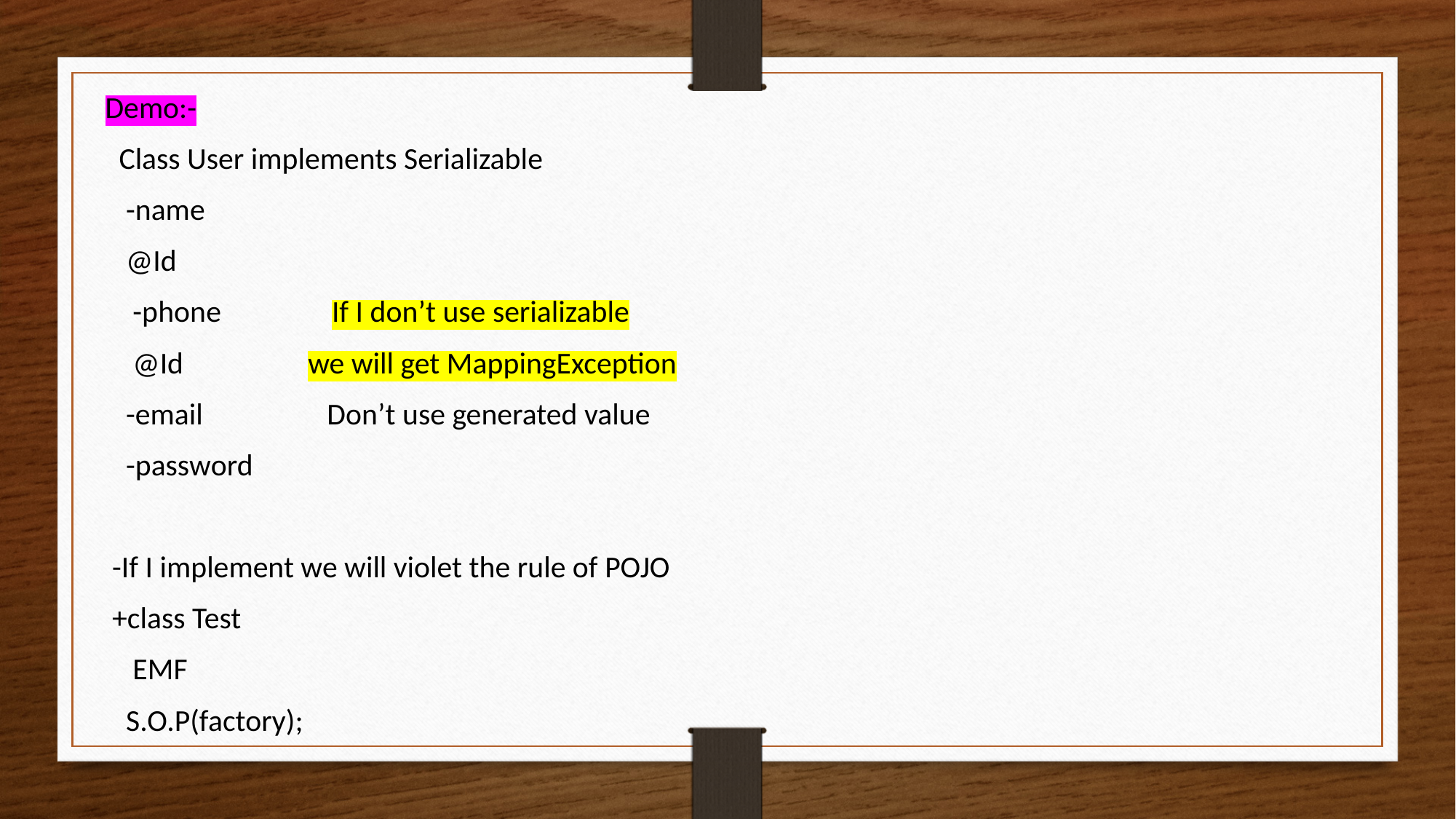

Demo:-
  Class User implements Serializable
   -name
   @Id
    -phone                If I don’t use serializable
    @Id                  we will get MappingException
   -email                  Don’t use generated value
   -password

 -If I implement we will violet the rule of POJO
 +class Test
    EMF
   S.O.P(factory);